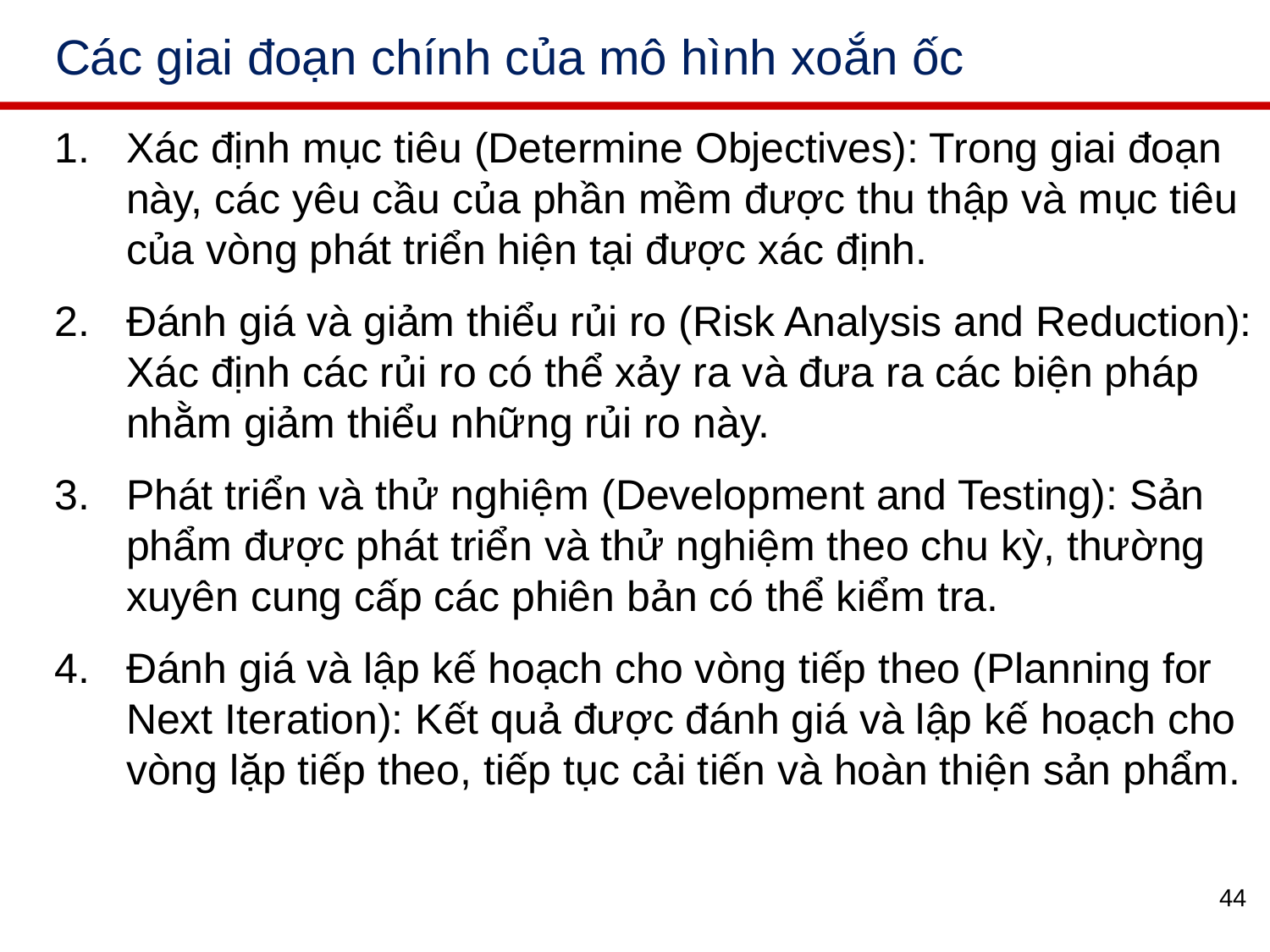

# Các giai đoạn chính của mô hình xoắn ốc
Xác định mục tiêu (Determine Objectives): Trong giai đoạn này, các yêu cầu của phần mềm được thu thập và mục tiêu của vòng phát triển hiện tại được xác định.
Đánh giá và giảm thiểu rủi ro (Risk Analysis and Reduction): Xác định các rủi ro có thể xảy ra và đưa ra các biện pháp nhằm giảm thiểu những rủi ro này.
Phát triển và thử nghiệm (Development and Testing): Sản phẩm được phát triển và thử nghiệm theo chu kỳ, thường xuyên cung cấp các phiên bản có thể kiểm tra.
Đánh giá và lập kế hoạch cho vòng tiếp theo (Planning for Next Iteration): Kết quả được đánh giá và lập kế hoạch cho vòng lặp tiếp theo, tiếp tục cải tiến và hoàn thiện sản phẩm.
44